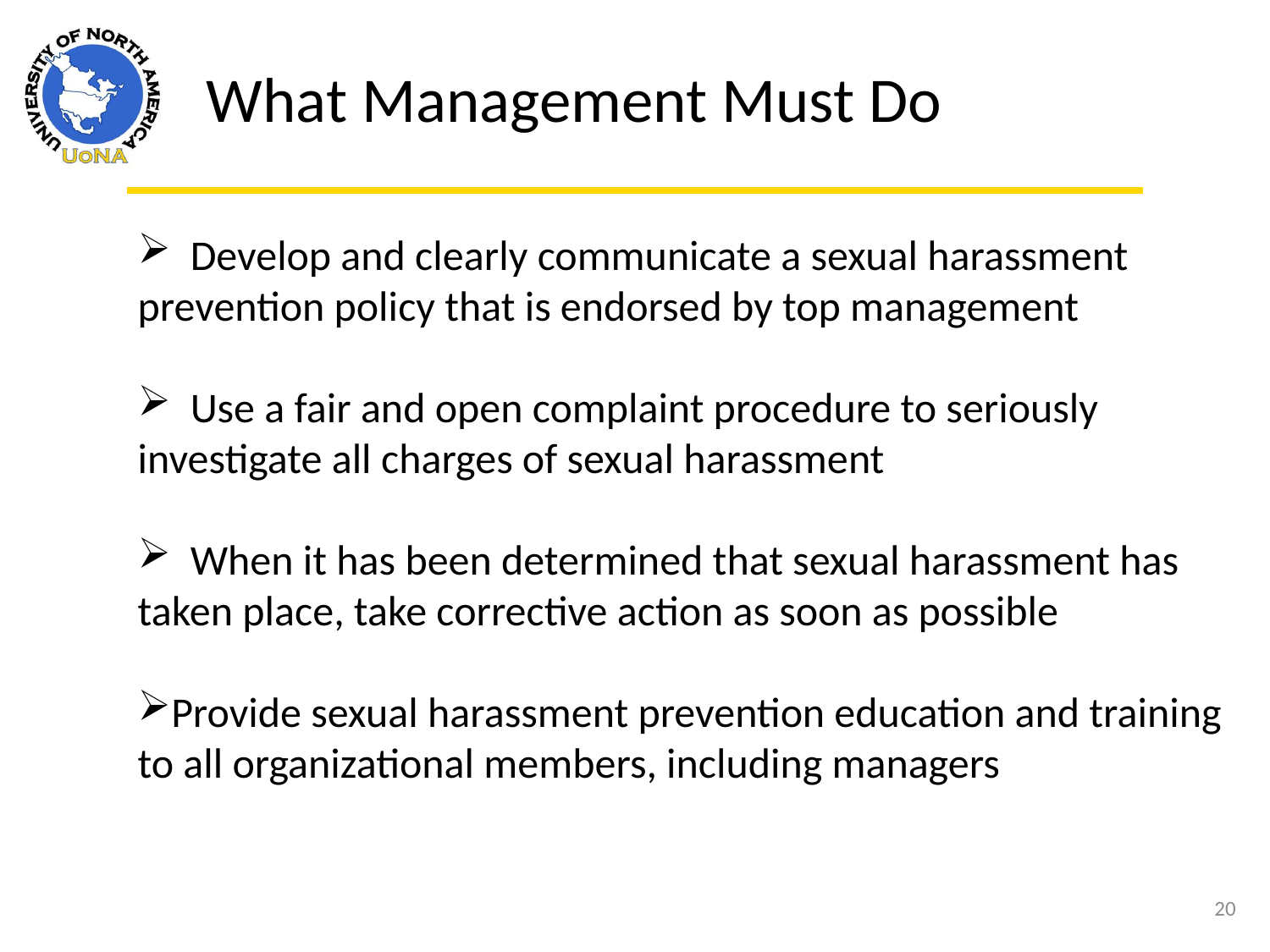

What Management Must Do
  Develop and clearly communicate a sexual harassment prevention policy that is endorsed by top management

  Use a fair and open complaint procedure to seriously  investigate all charges of sexual harassment

  When it has been determined that sexual harassment has taken place, take corrective action as soon as possible

Provide sexual harassment prevention education and training to all organizational members, including managers
20